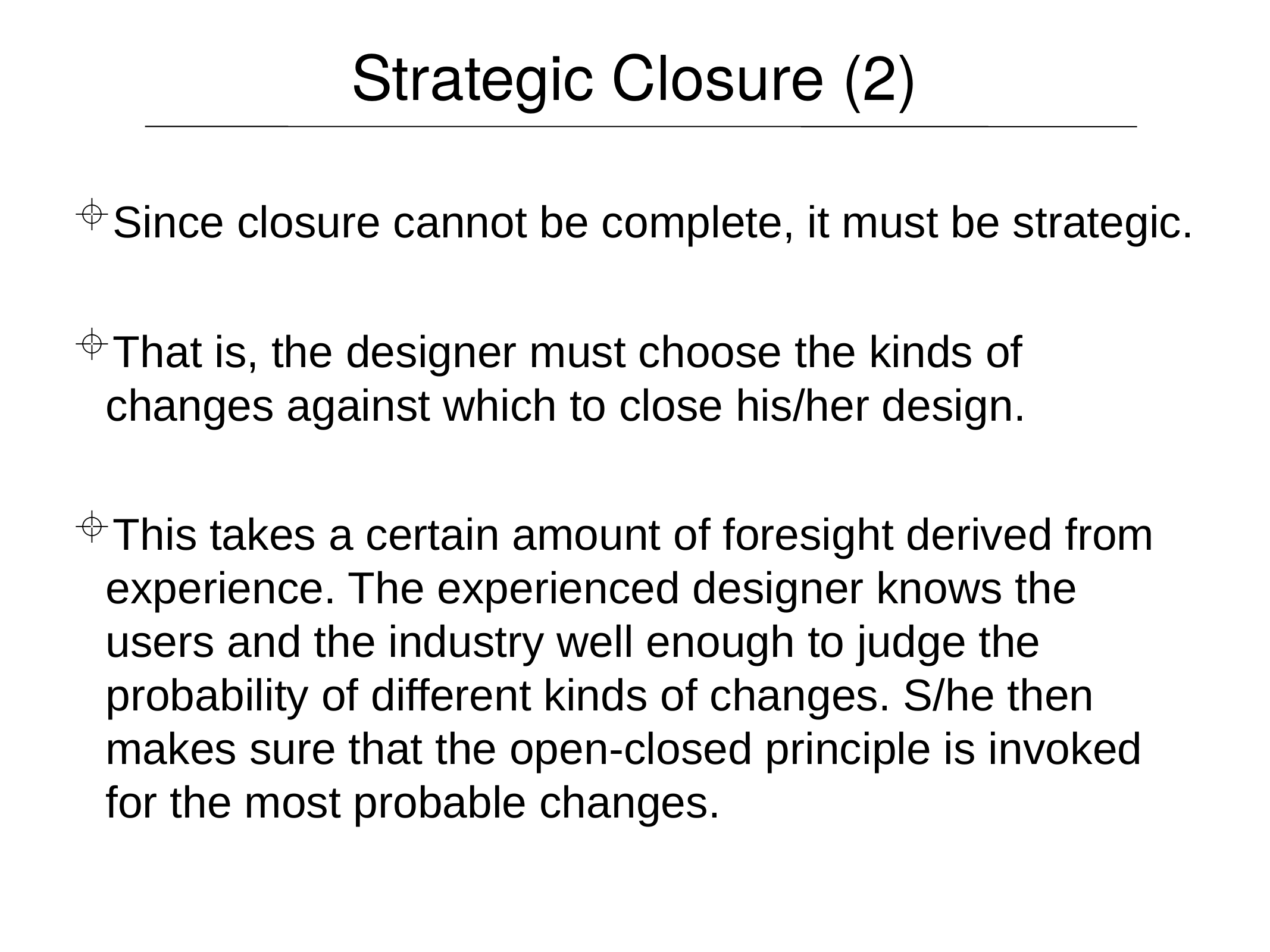

# Strategic Closure (2)
Since closure cannot be complete, it must be strategic.

That is, the designer must choose the kinds of changes against which to close his/her design.

This takes a certain amount of foresight derived from experience. The experienced designer knows the users and the industry well enough to judge the probability of different kinds of changes. S/he then makes sure that the open-closed principle is invoked for the most probable changes.